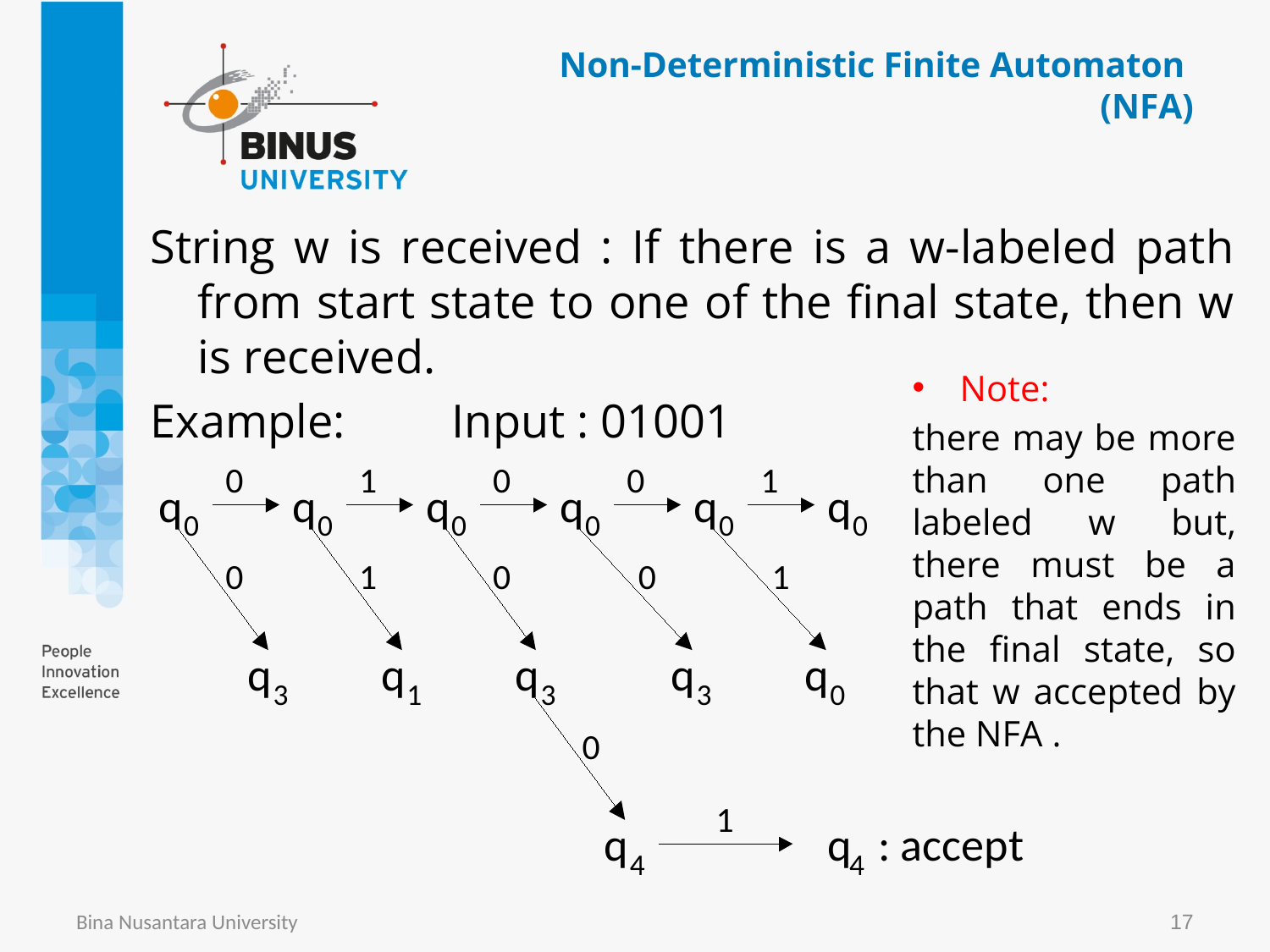

Non-Deterministic Finite Automaton
(NFA)
String w is received : If there is a w-labeled path from start state to one of the final state, then w is received.
Example:	Input : 01001
Note:
there may be more than one path labeled w but, there must be a path that ends in the final state, so that w accepted by the NFA .

0
1
0
0
1
q
q
q
q
q
q

0
0
0
0
0
0

0
1
0
0
1

q
q
q
q
q
3
1
3
3
0

0
1

q
q
: accept

4
4
Bina Nusantara University
17